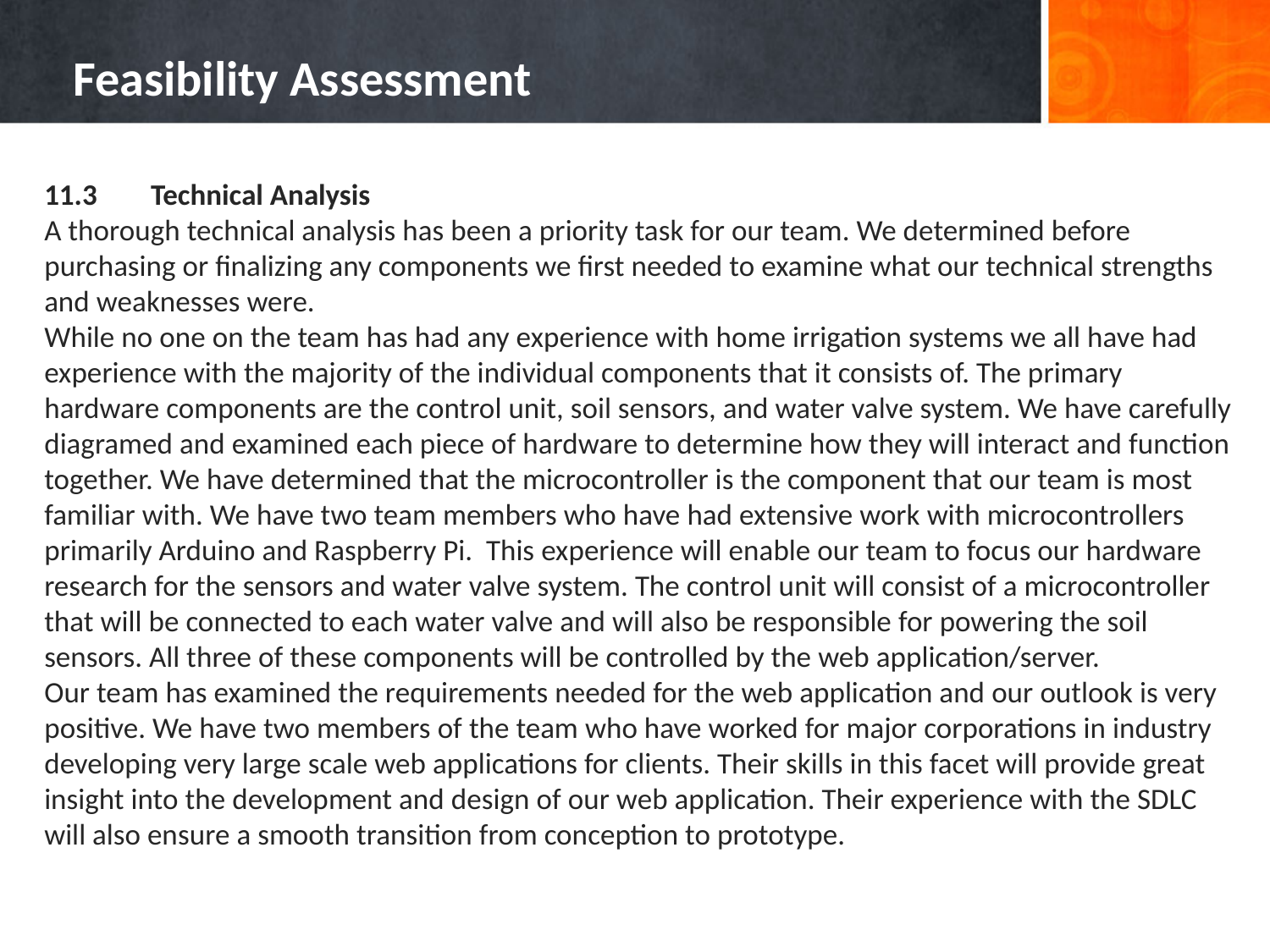

# Feasibility Assessment
11.3 	Technical Analysis
A thorough technical analysis has been a priority task for our team. We determined before purchasing or finalizing any components we first needed to examine what our technical strengths and weaknesses were.
While no one on the team has had any experience with home irrigation systems we all have had experience with the majority of the individual components that it consists of. The primary hardware components are the control unit, soil sensors, and water valve system. We have carefully diagramed and examined each piece of hardware to determine how they will interact and function together. We have determined that the microcontroller is the component that our team is most familiar with. We have two team members who have had extensive work with microcontrollers primarily Arduino and Raspberry Pi.  This experience will enable our team to focus our hardware research for the sensors and water valve system. The control unit will consist of a microcontroller that will be connected to each water valve and will also be responsible for powering the soil sensors. All three of these components will be controlled by the web application/server.
Our team has examined the requirements needed for the web application and our outlook is very positive. We have two members of the team who have worked for major corporations in industry developing very large scale web applications for clients. Their skills in this facet will provide great insight into the development and design of our web application. Their experience with the SDLC will also ensure a smooth transition from conception to prototype.